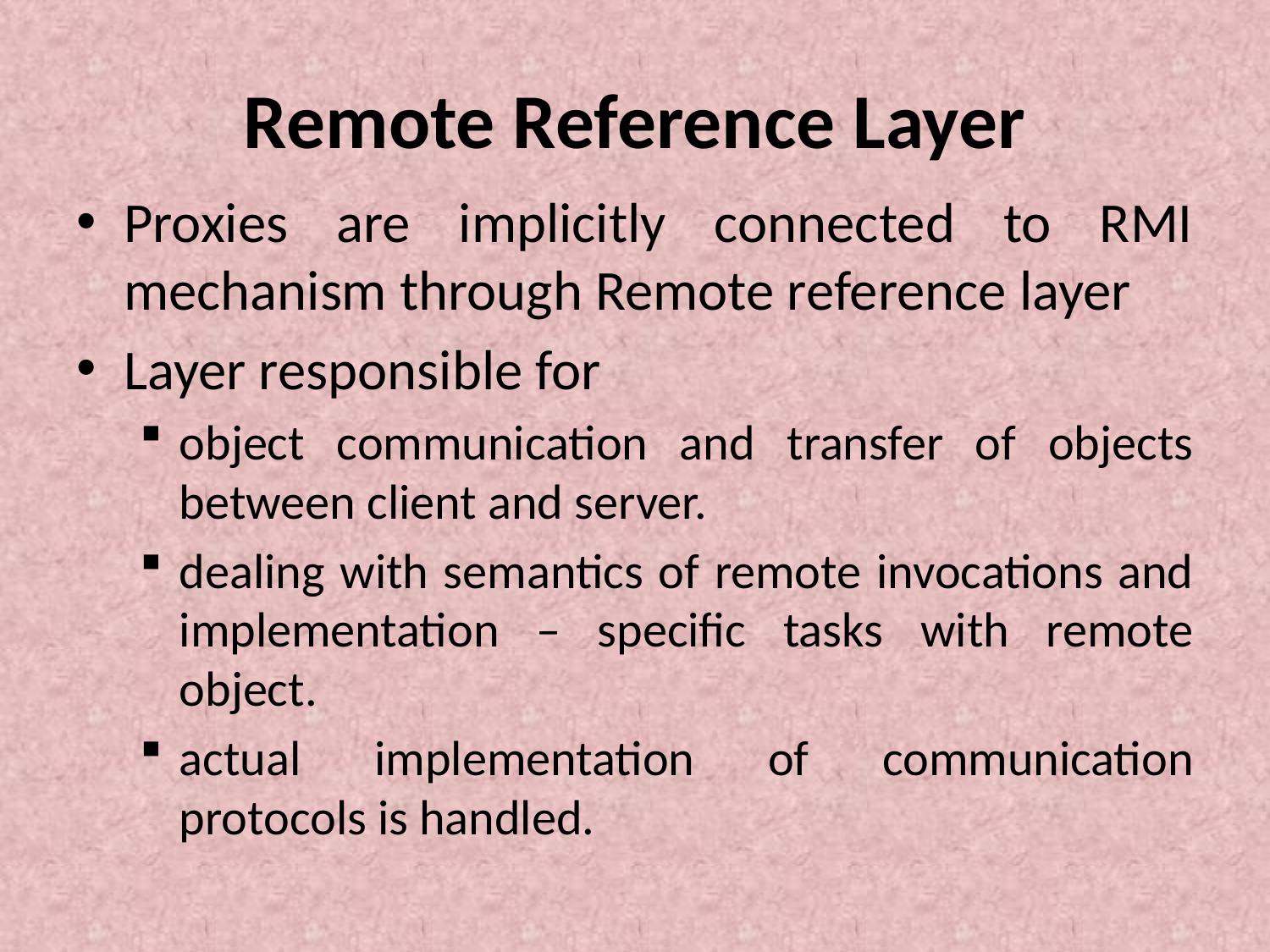

# Remote Reference Layer
Proxies are implicitly connected to RMI mechanism through Remote reference layer
Layer responsible for
object communication and transfer of objects between client and server.
dealing with semantics of remote invocations and implementation – specific tasks with remote object.
actual implementation of communication protocols is handled.